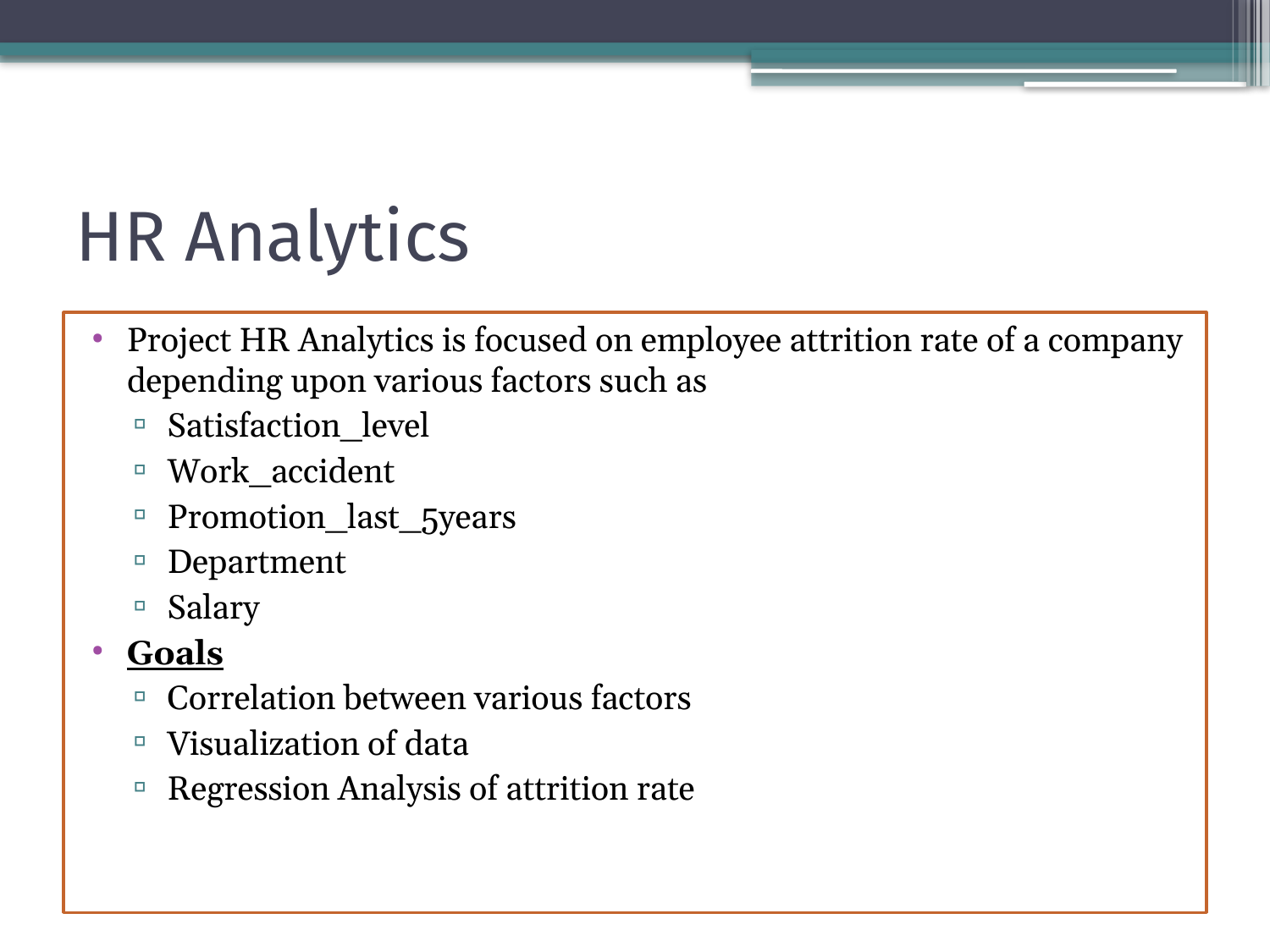

# HR Analytics
Project HR Analytics is focused on employee attrition rate of a company depending upon various factors such as
Satisfaction_level
Work_accident
Promotion_last_5years
Department
Salary
Goals
Correlation between various factors
Visualization of data
Regression Analysis of attrition rate